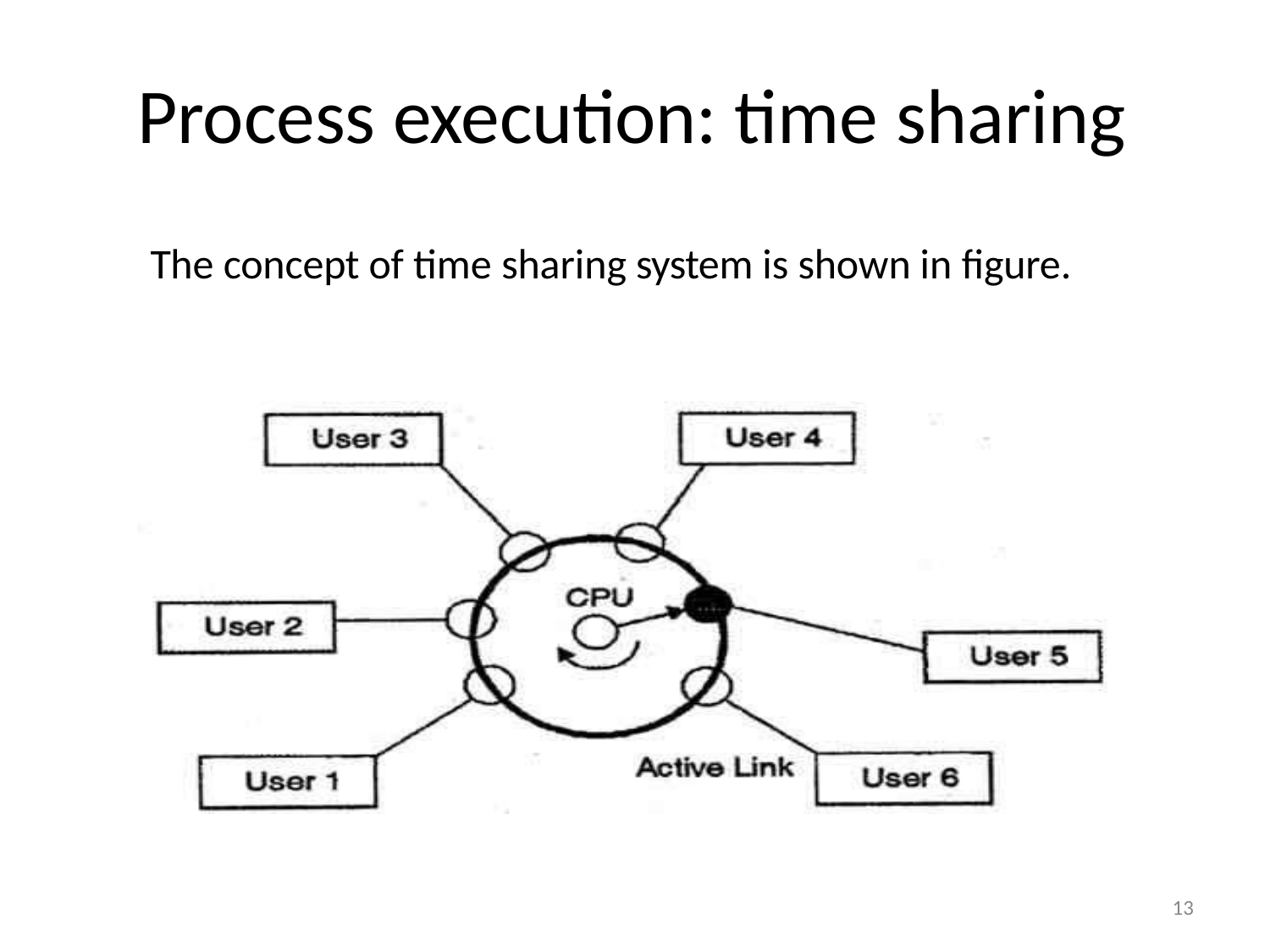

# Process execution: time sharing
The concept of time sharing system is shown in figure.

13